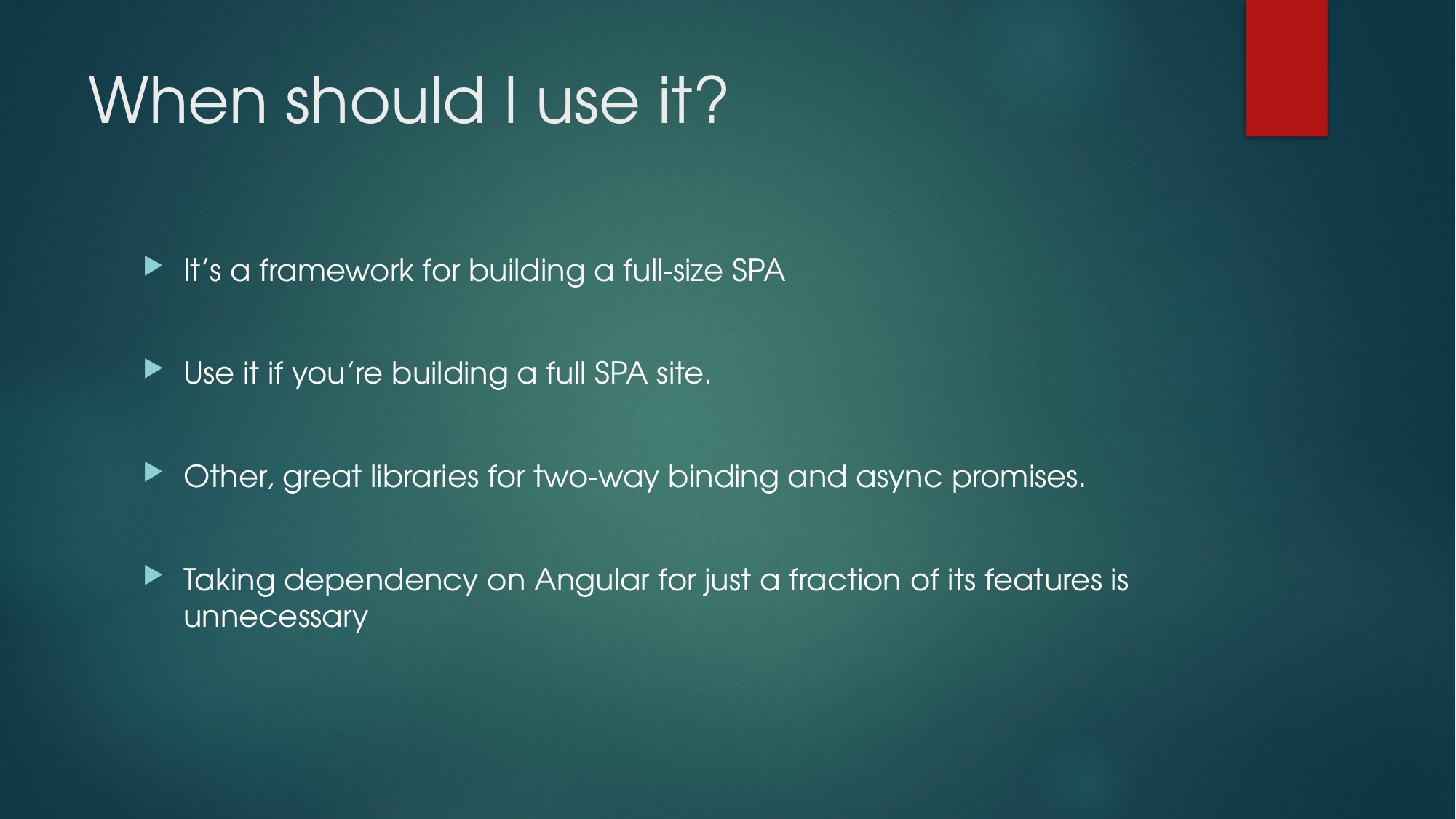

# When should I use it?
It’s a framework for building a full-size SPA

Use it if you’re building a full SPA site.

Other, great libraries for two-way binding and async promises.

Taking dependency on Angular for just a fraction of its features is unnecessary